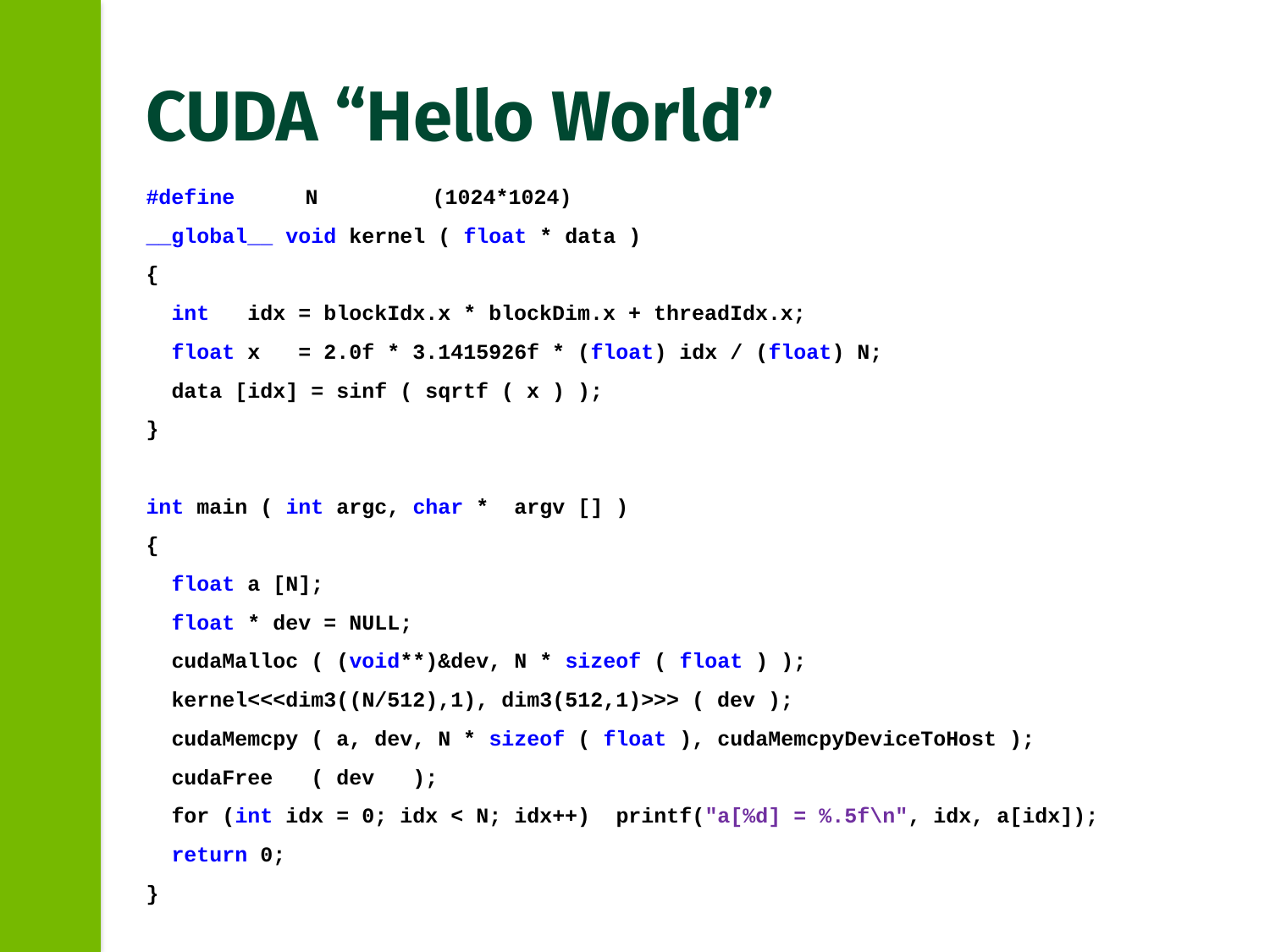

# CUDA “Hello World”
#define	N	(1024*1024)
__global__ void kernel ( float * data )
{
  int   idx = blockIdx.x * blockDim.x + threadIdx.x;
  float x   = 2.0f * 3.1415926f * (float) idx / (float) N;
  data [idx] = sinf ( sqrtf ( x ) );
}

int main ( int argc, char *  argv [] )
{
  float a [N];
  float * dev = NULL;
  cudaMalloc ( (void**)&dev, N * sizeof ( float ) );
  kernel<<<dim3((N/512),1), dim3(512,1)>>> ( dev );
  cudaMemcpy ( a, dev, N * sizeof ( float ), cudaMemcpyDeviceToHost );
  cudaFree   ( dev   );
  for (int idx = 0; idx < N; idx++)  printf("a[%d] = %.5f\n", idx, a[idx]);
  return 0;
}